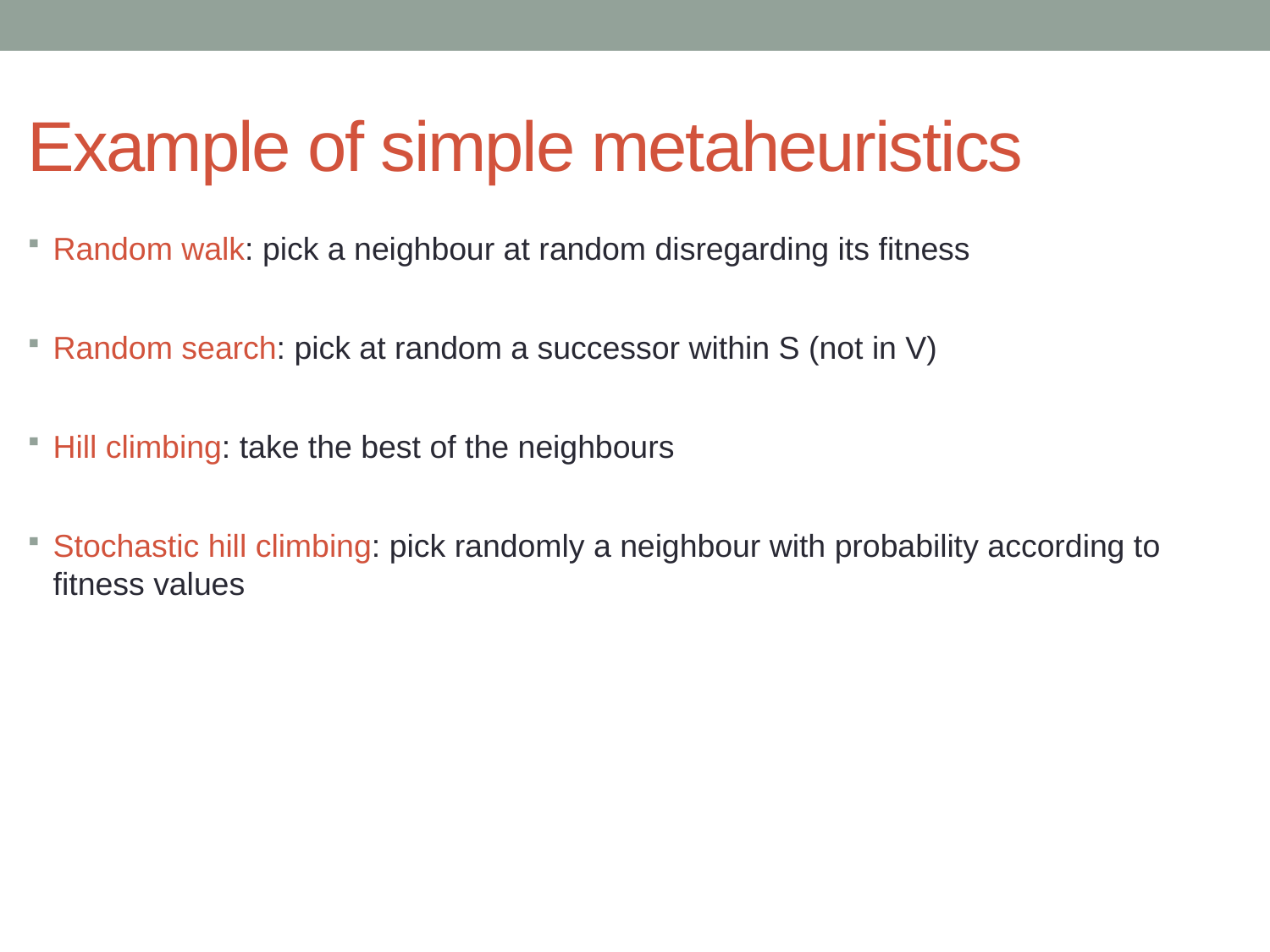

# Example of simple metaheuristics
Random walk: pick a neighbour at random disregarding its fitness

Random search: pick at random a successor within S (not in V)

Hill climbing: take the best of the neighbours

Stochastic hill climbing: pick randomly a neighbour with probability according to fitness values